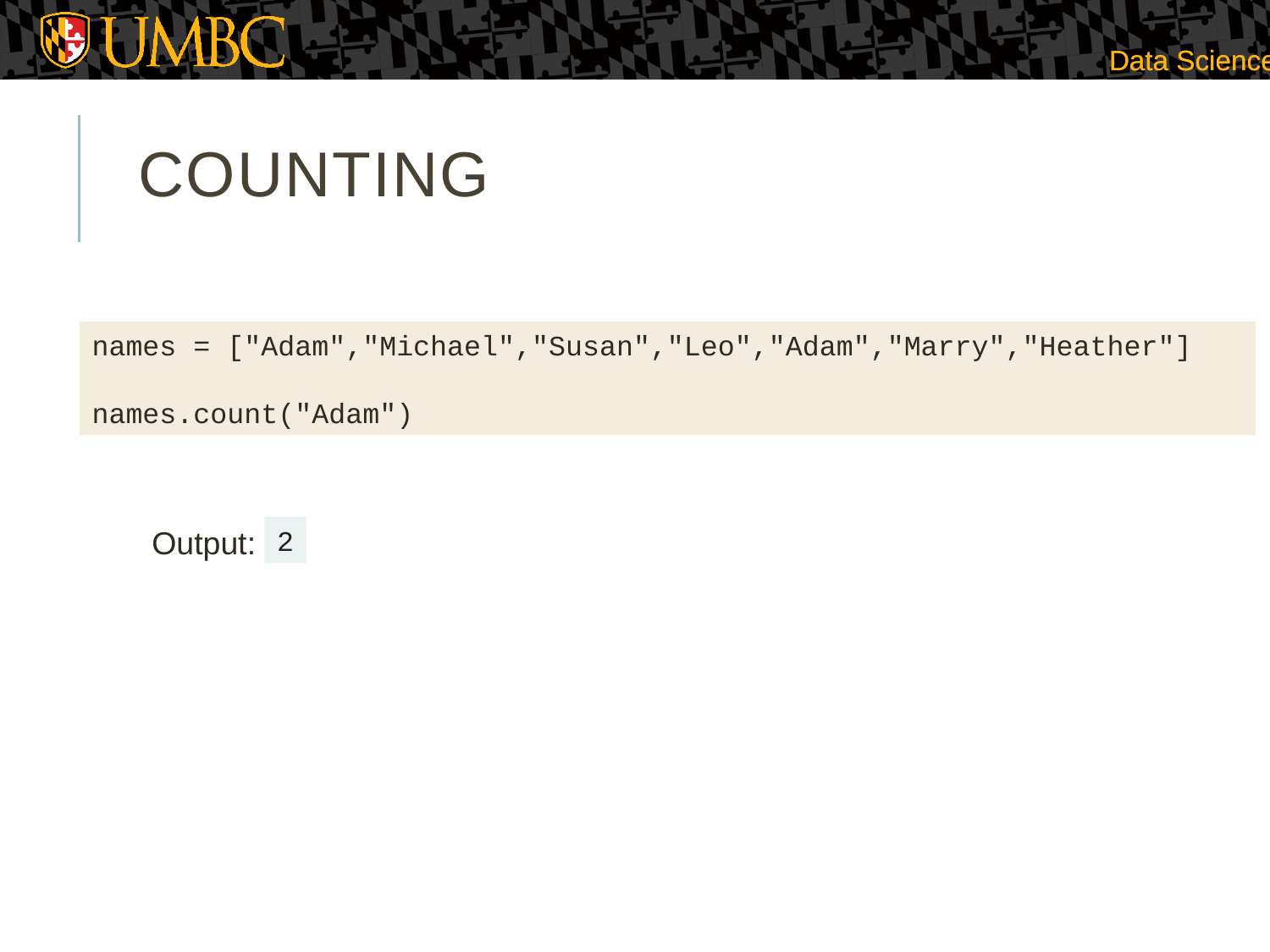

# COUNTING
names = ["Adam","Michael","Susan","Leo","Adam","Marry","Heather"]

names.count("Adam")
Output:
2